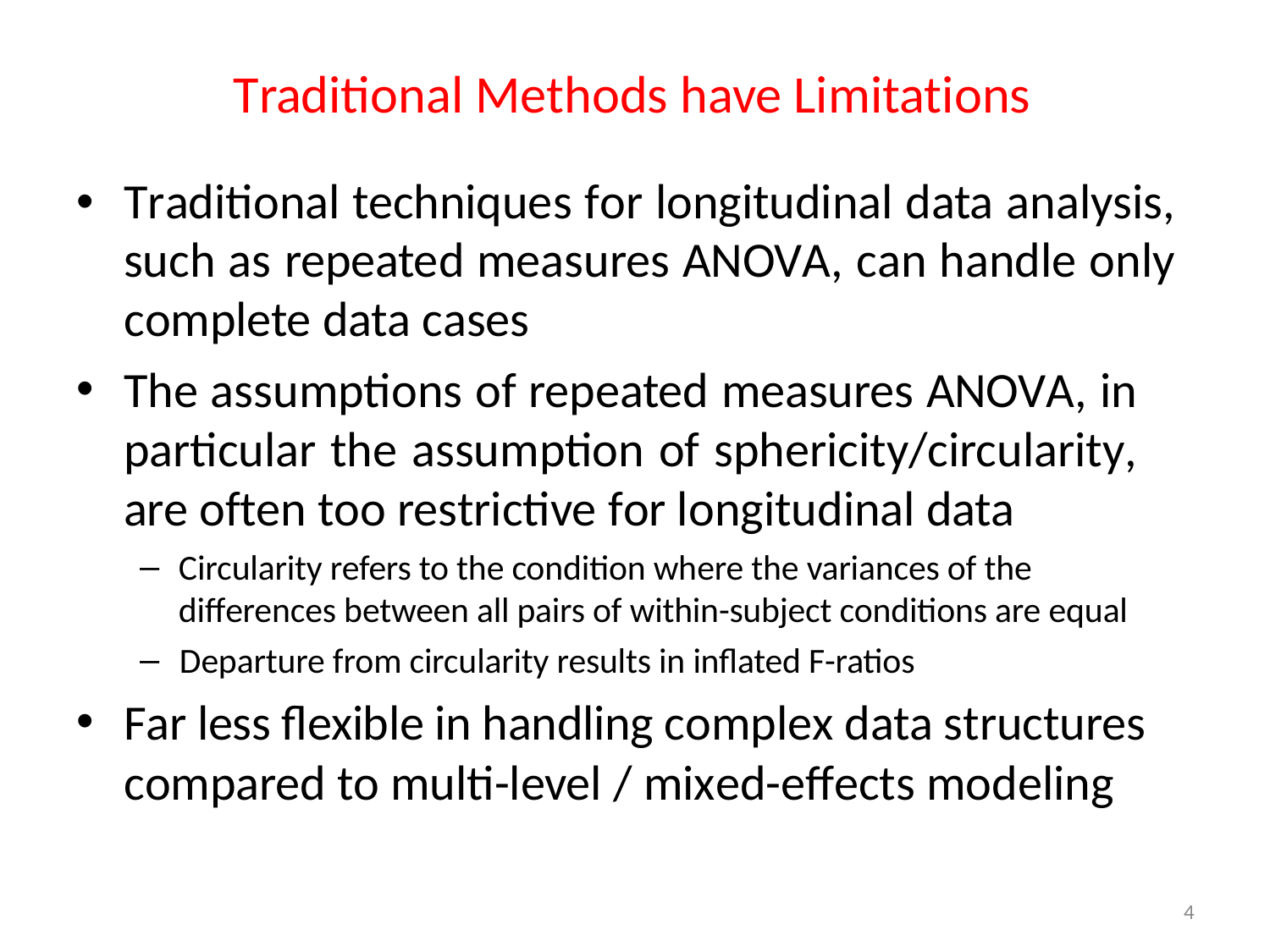

# Traditional Methods have Limitations
Traditional techniques for longitudinal data analysis, such as repeated measures ANOVA, can handle only complete data cases
The assumptions of repeated measures ANOVA, in particular the assumption of sphericity/circularity, are often too restrictive for longitudinal data
Circularity refers to the condition where the variances of the differences between all pairs of within-subject conditions are equal
Departure from circularity results in inflated F-ratios
Far less flexible in handling complex data structures compared to multi-level / mixed-effects modeling
4